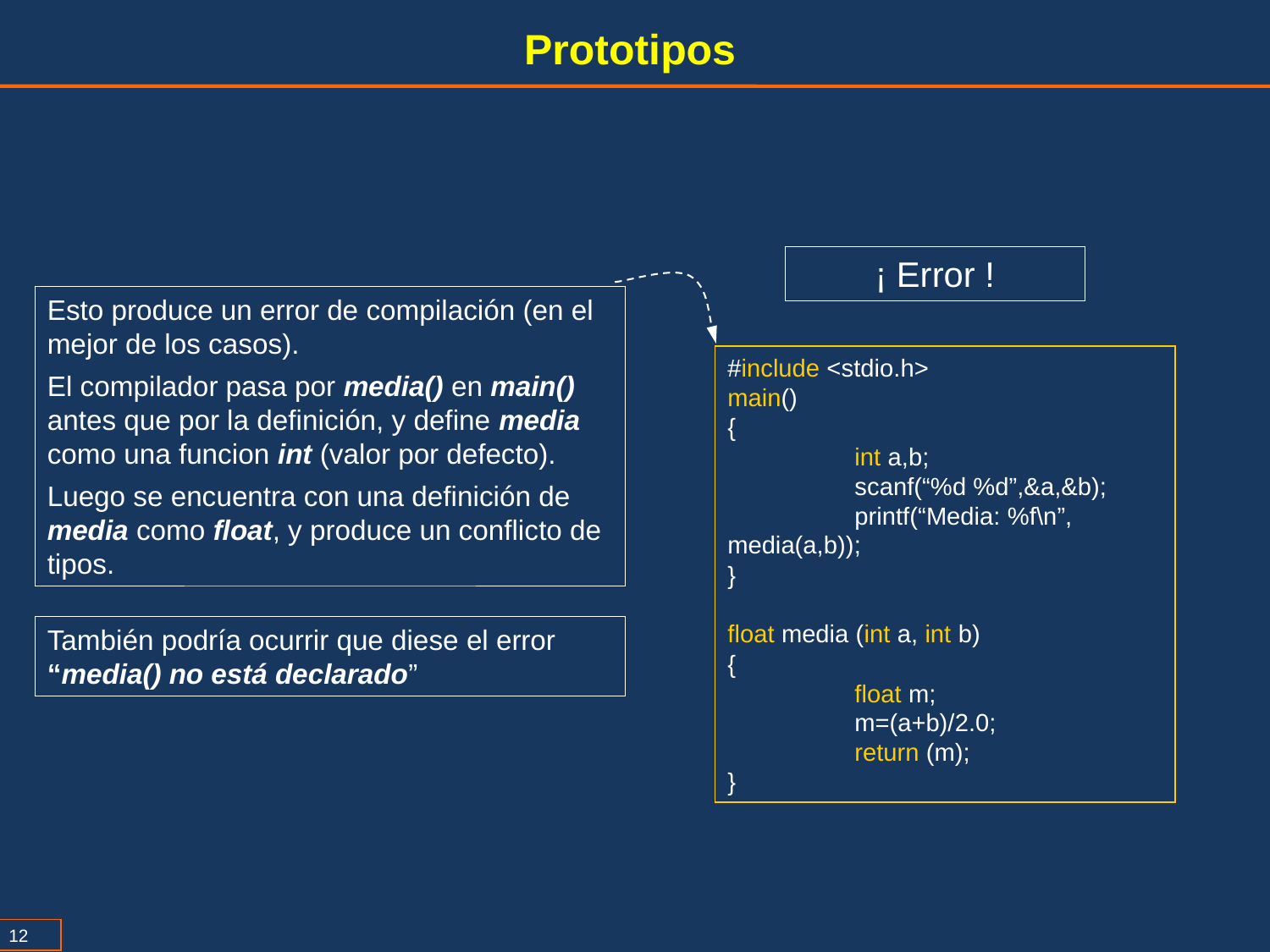

Prototipos
¡ Error !

Esto produce un error de compilación (en el mejor de los casos).
El compilador pasa por media() en main() antes que por la definición, y define media como una funcion int (valor por defecto).
Luego se encuentra con una definición de media como float, y produce un conflicto de tipos.
#include <stdio.h>
main()
{
	int a,b;
	scanf(“%d %d”,&a,&b);
	printf(“Media: %f\n”, media(a,b));
}

float media (int a, int b)
{
	float m;
	m=(a+b)/2.0;
	return (m);
}
También podría ocurrir que diese el error “media() no está declarado”